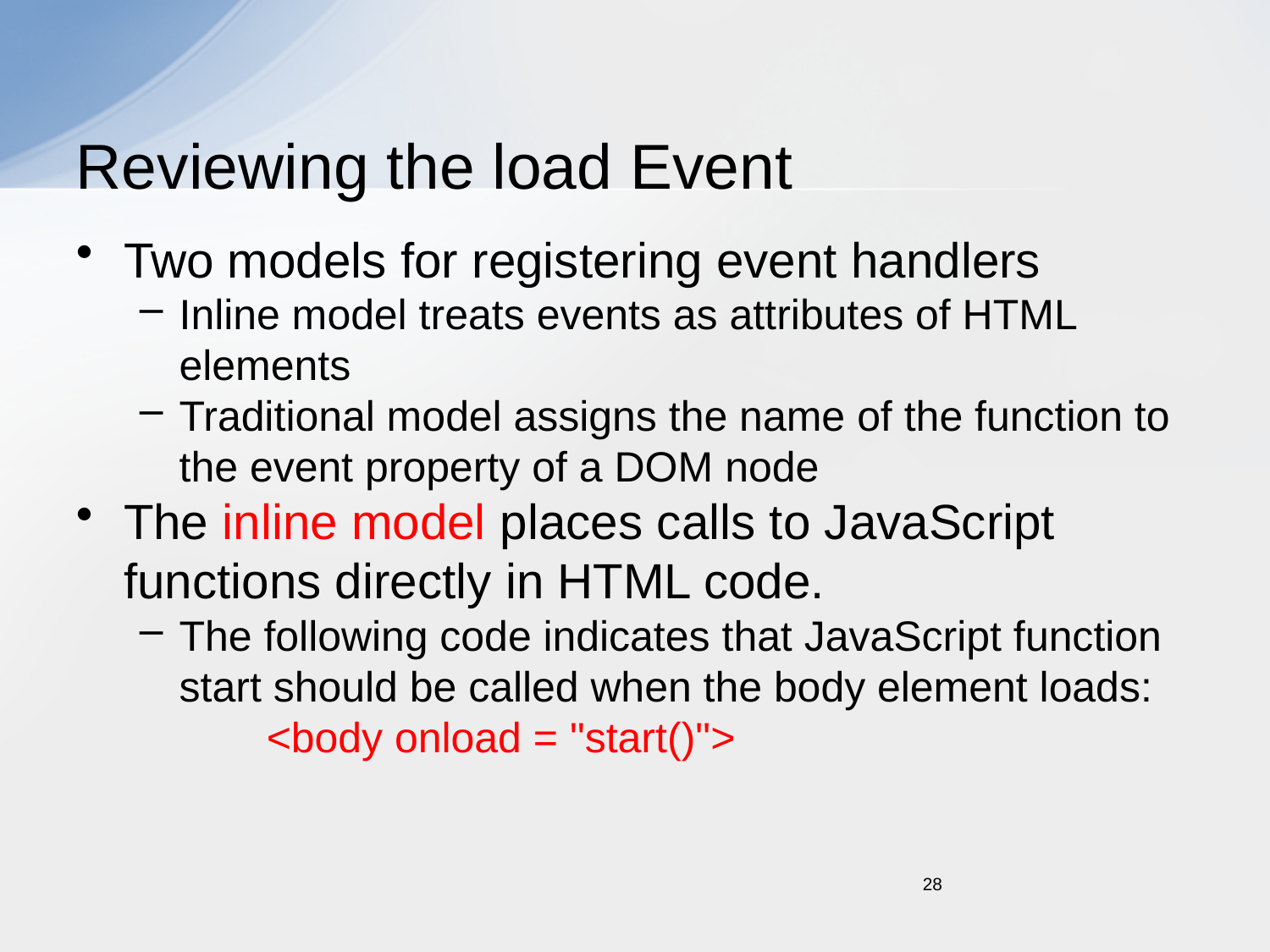

# Reviewing the load Event
Two models for registering event handlers
Inline model treats events as attributes of HTML elements
Traditional model assigns the name of the function to the event property of a DOM node
The inline model places calls to JavaScript functions directly in HTML code.
The following code indicates that JavaScript function start should be called when the body element loads:
	<body onload = "start()">

28